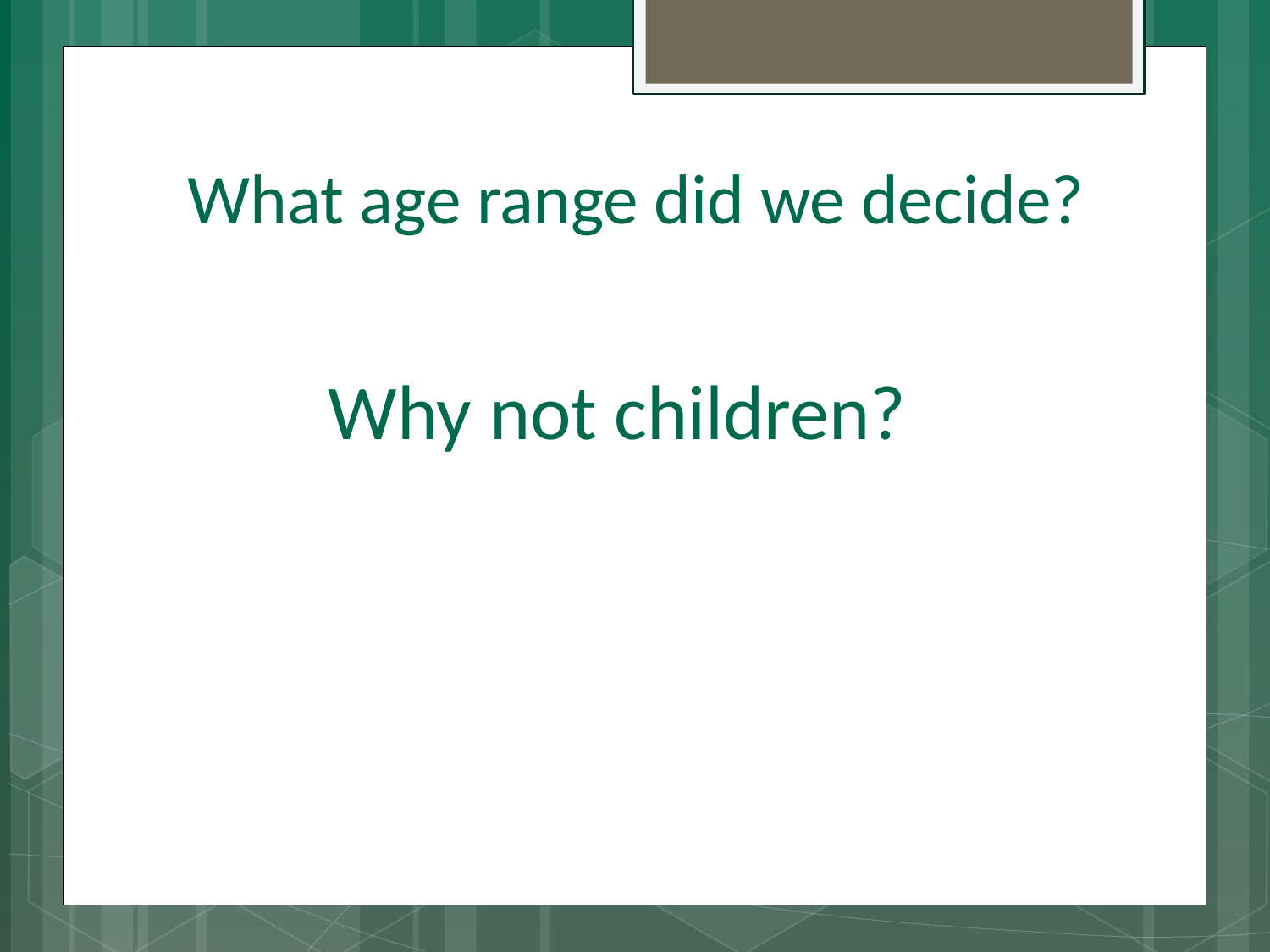

# What age range did we decide?
Why not children?